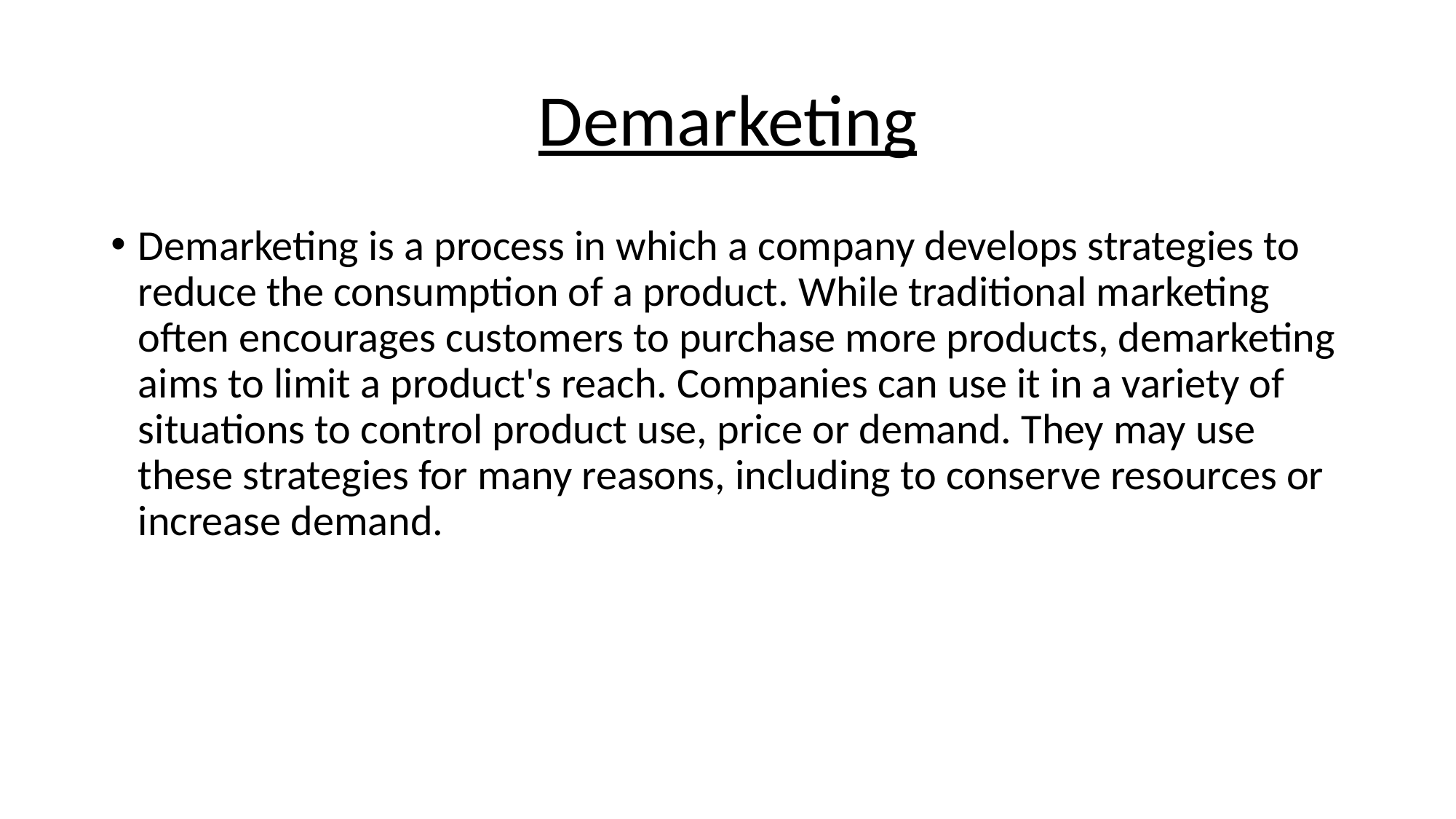

# Demarketing
Demarketing is a process in which a company develops strategies to reduce the consumption of a product. While traditional marketing often encourages customers to purchase more products, demarketing aims to limit a product's reach. Companies can use it in a variety of situations to control product use, price or demand. They may use these strategies for many reasons, including to conserve resources or increase demand.